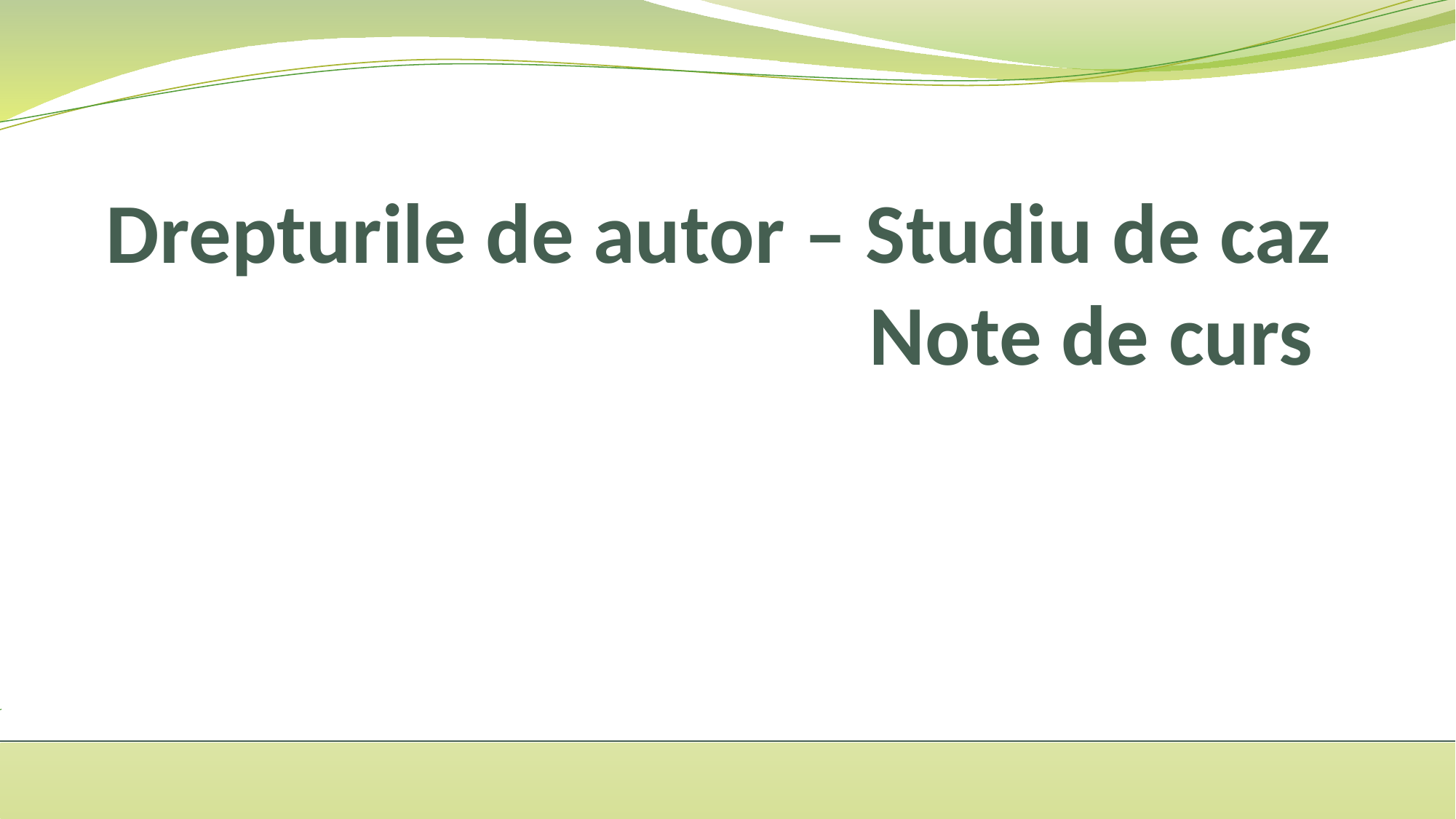

# Drepturile de autor – Studiu de caz Note de curs